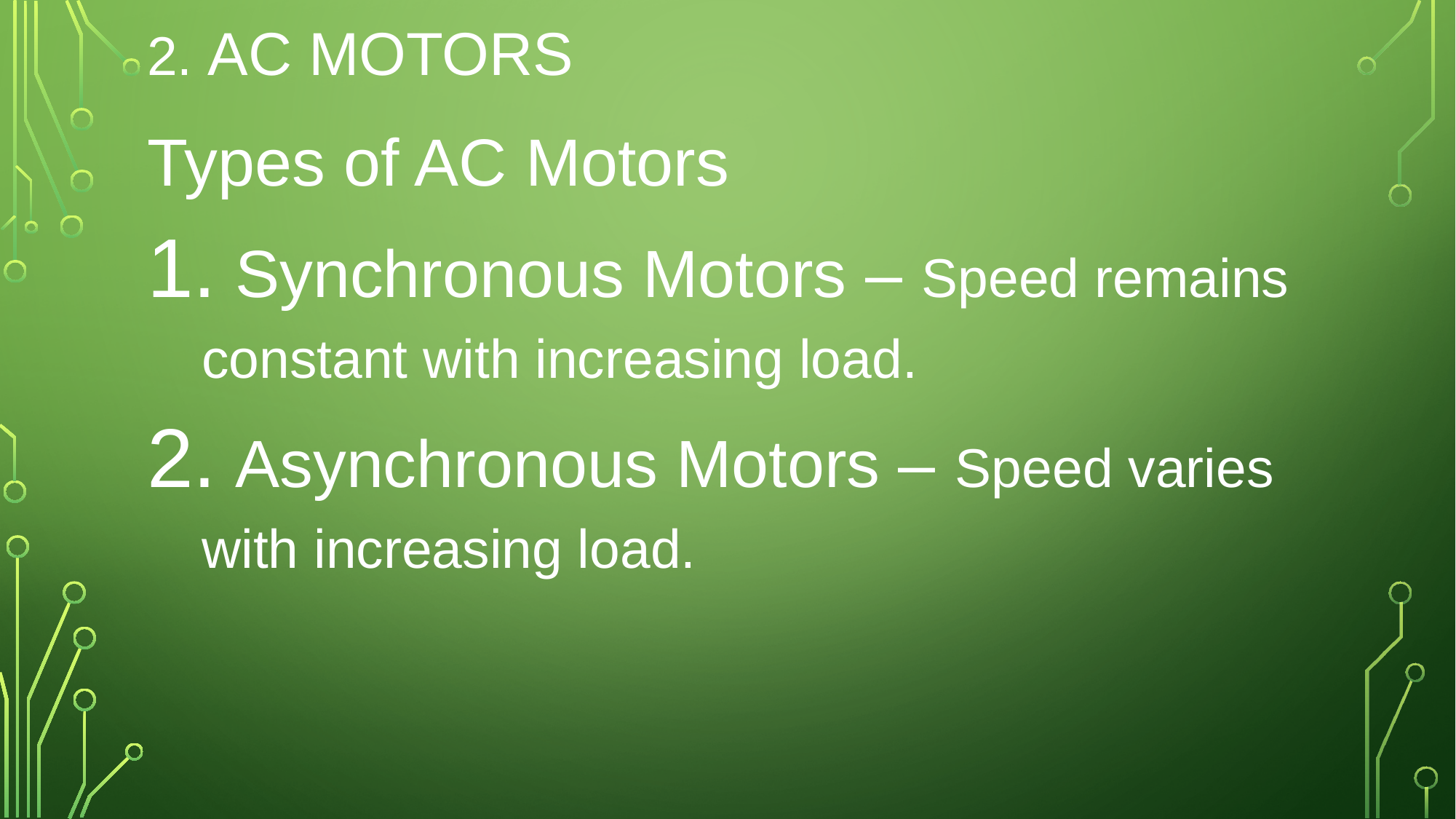

# 2. AC Motors
Types of AC Motors
 Synchronous Motors – Speed remains constant with increasing load.
 Asynchronous Motors – Speed varies with increasing load.